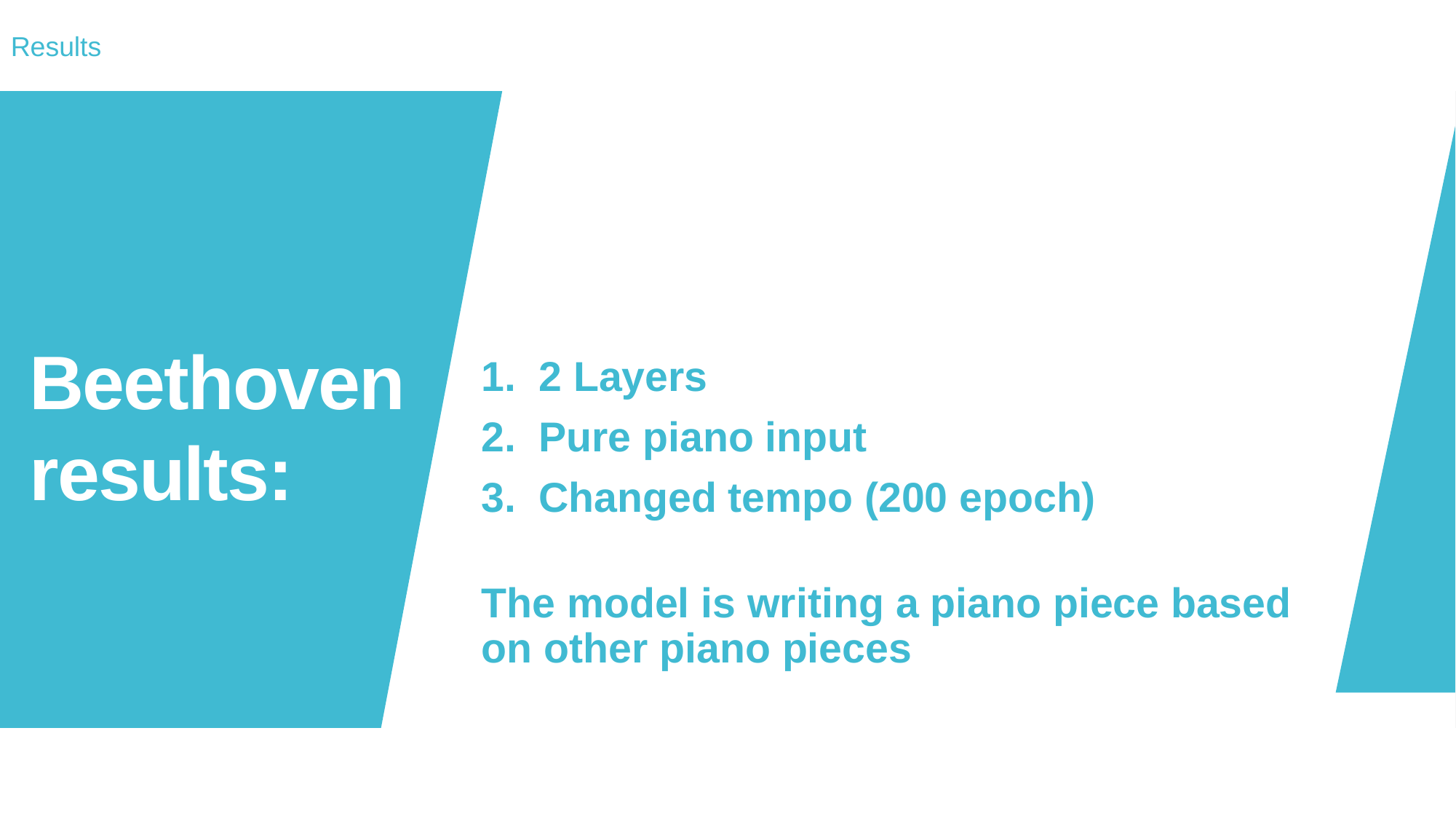

Results

Beethoven
results:
2 Layers
Pure piano input
Changed tempo (200 epoch)
The model is writing a piano piece based on other piano pieces